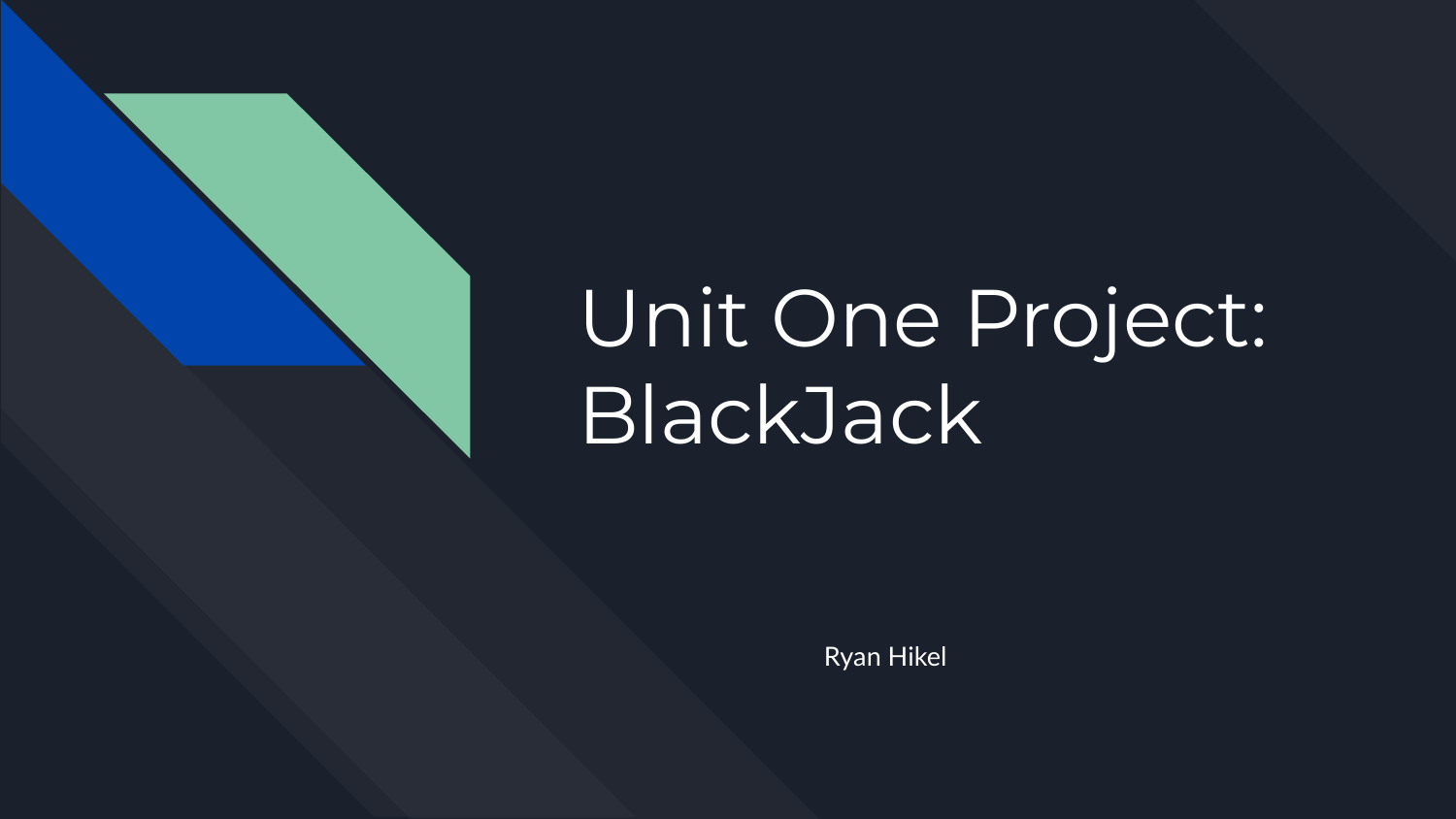

# Unit One Project:
BlackJack
Ryan Hikel